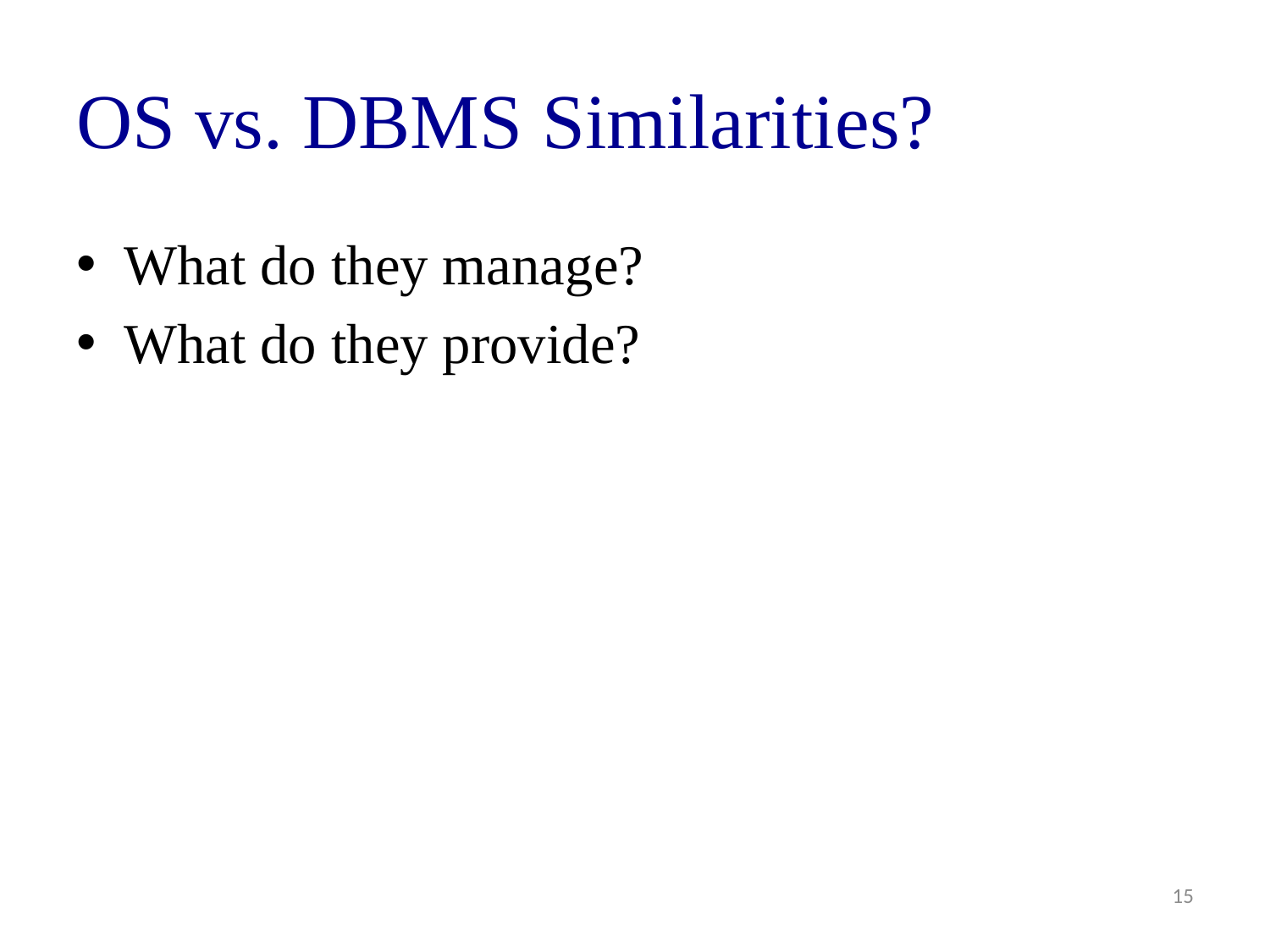

# OS vs. DBMS Similarities?
What do they manage?
What do they provide?
15